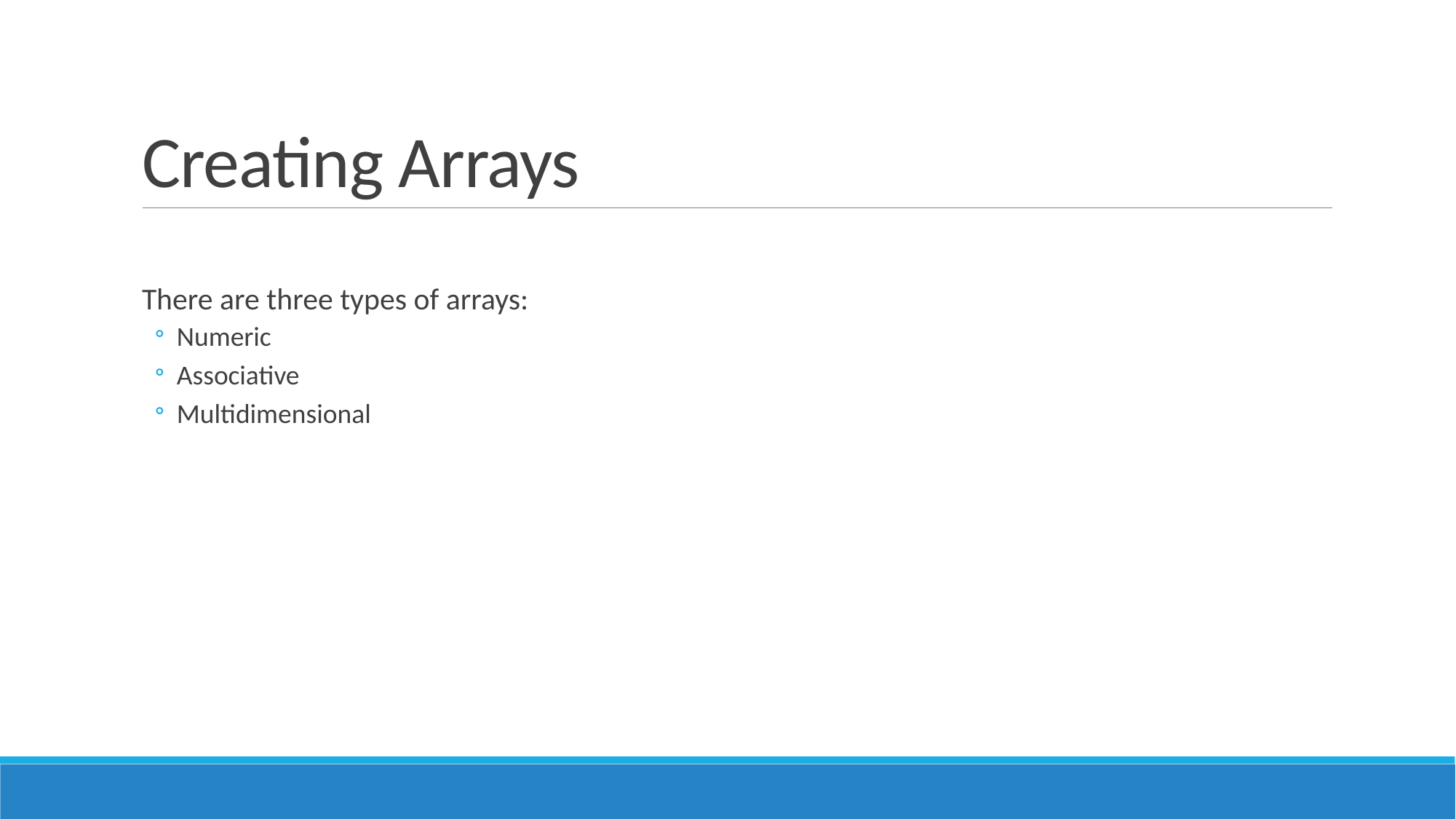

# Creating Arrays

There are three types of arrays:
Numeric
Associative
Multidimensional